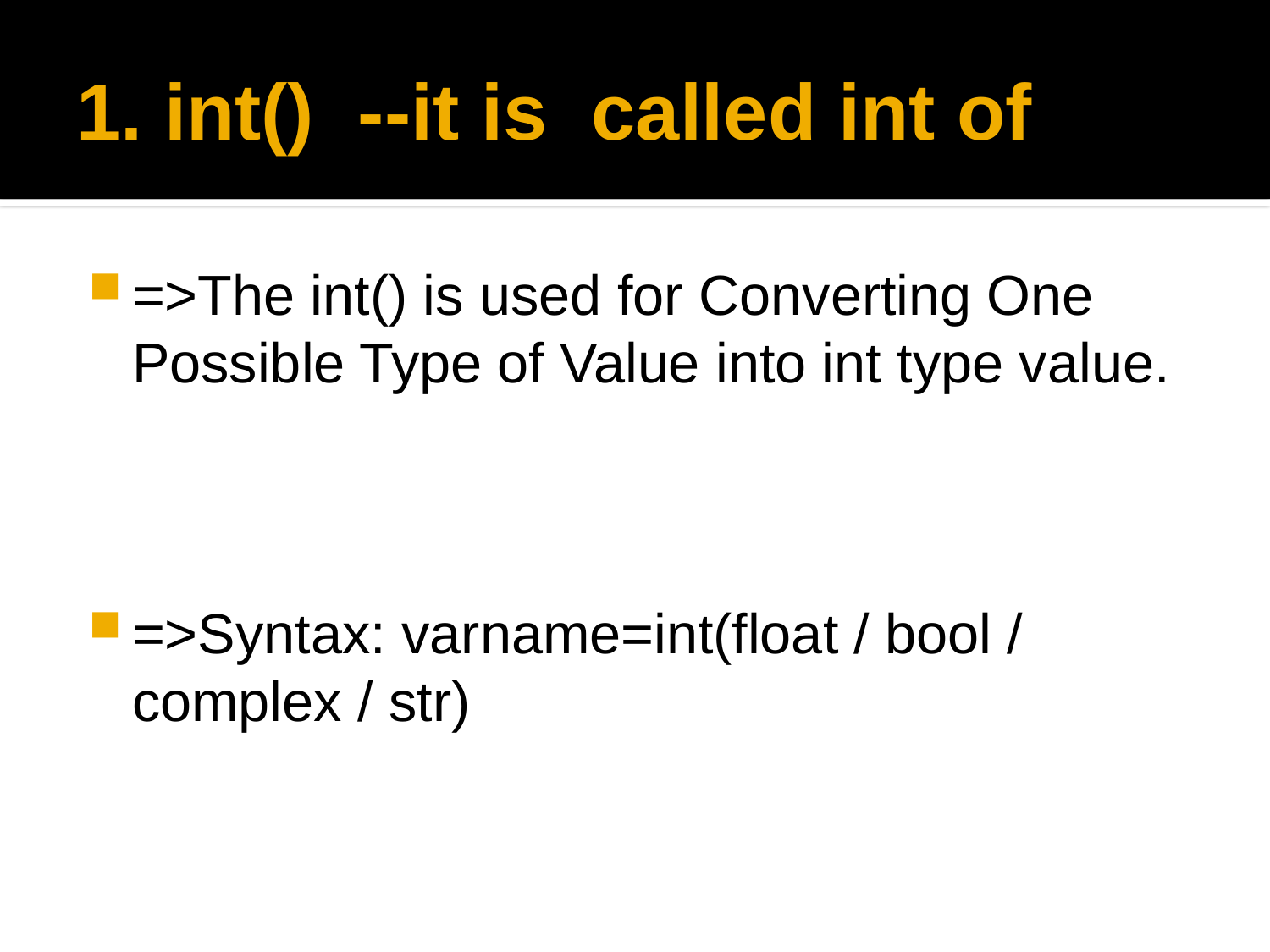

# 1. int()  --it is  called int of
=>The int() is used for Converting One Possible Type of Value into int type value.

=>Syntax: varname=int(float / bool / complex / str)